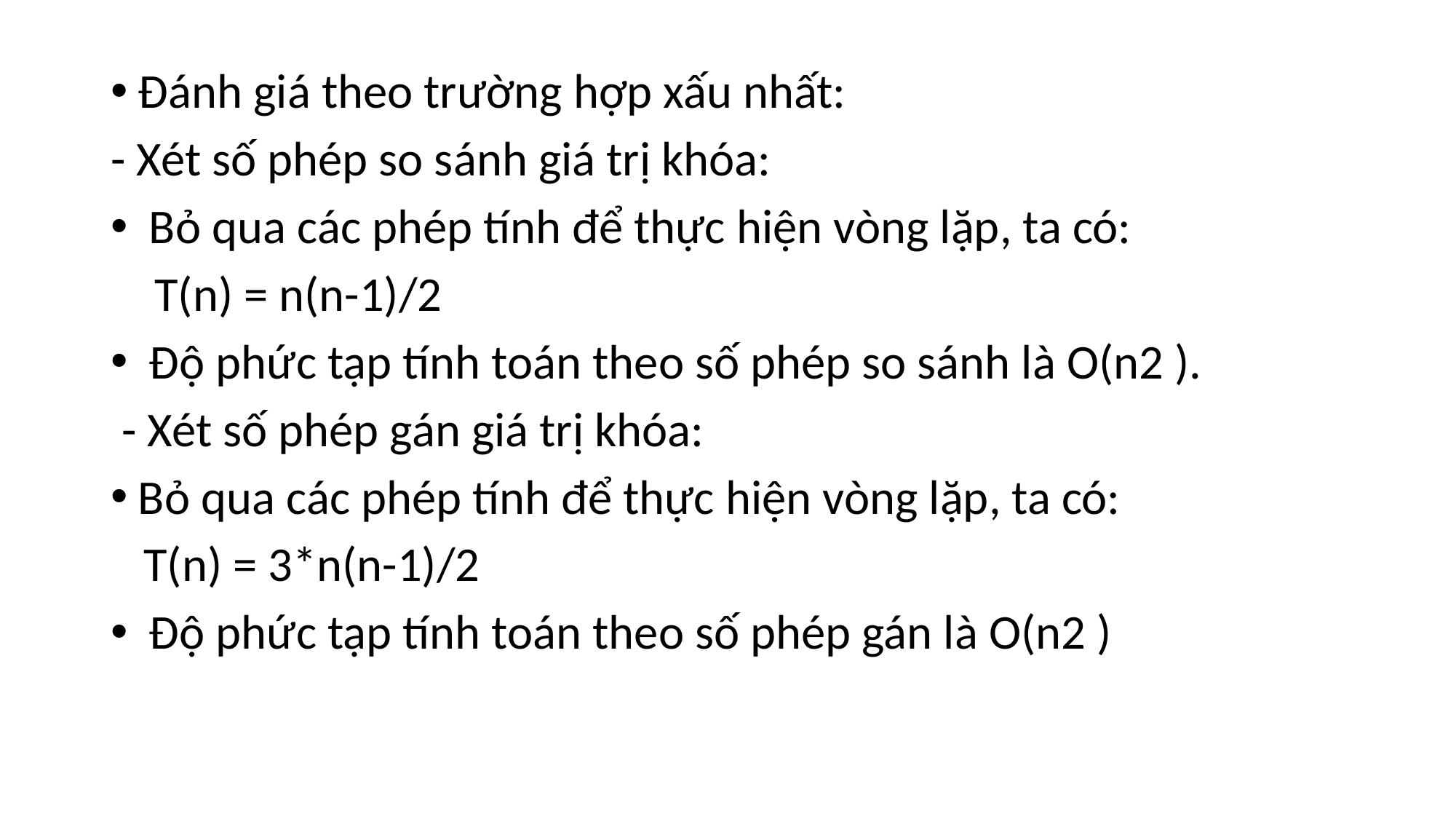

Đánh giá theo trường hợp xấu nhất:
- Xét số phép so sánh giá trị khóa:
 Bỏ qua các phép tính để thực hiện vòng lặp, ta có:
    T(n) = n(n-1)/2
 Độ phức tạp tính toán theo số phép so sánh là O(n2 ).
 - Xét số phép gán giá trị khóa:
Bỏ qua các phép tính để thực hiện vòng lặp, ta có:
   T(n) = 3*n(n-1)/2
 Độ phức tạp tính toán theo số phép gán là O(n2 )